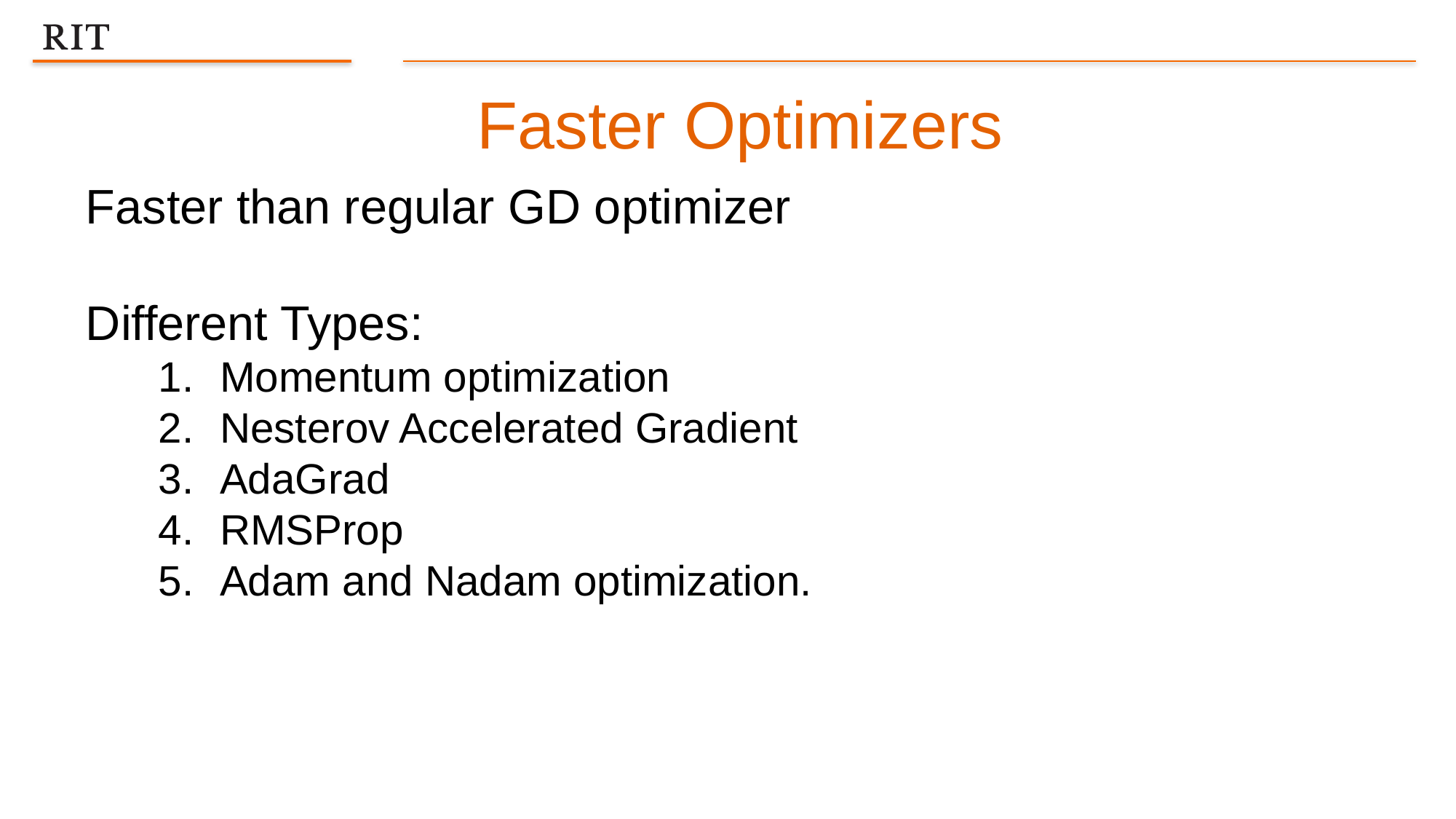

Faster Optimizers
Faster than regular GD optimizer

Different Types:
Momentum optimization
Nesterov Accelerated Gradient
AdaGrad
RMSProp
Adam and Nadam optimization.